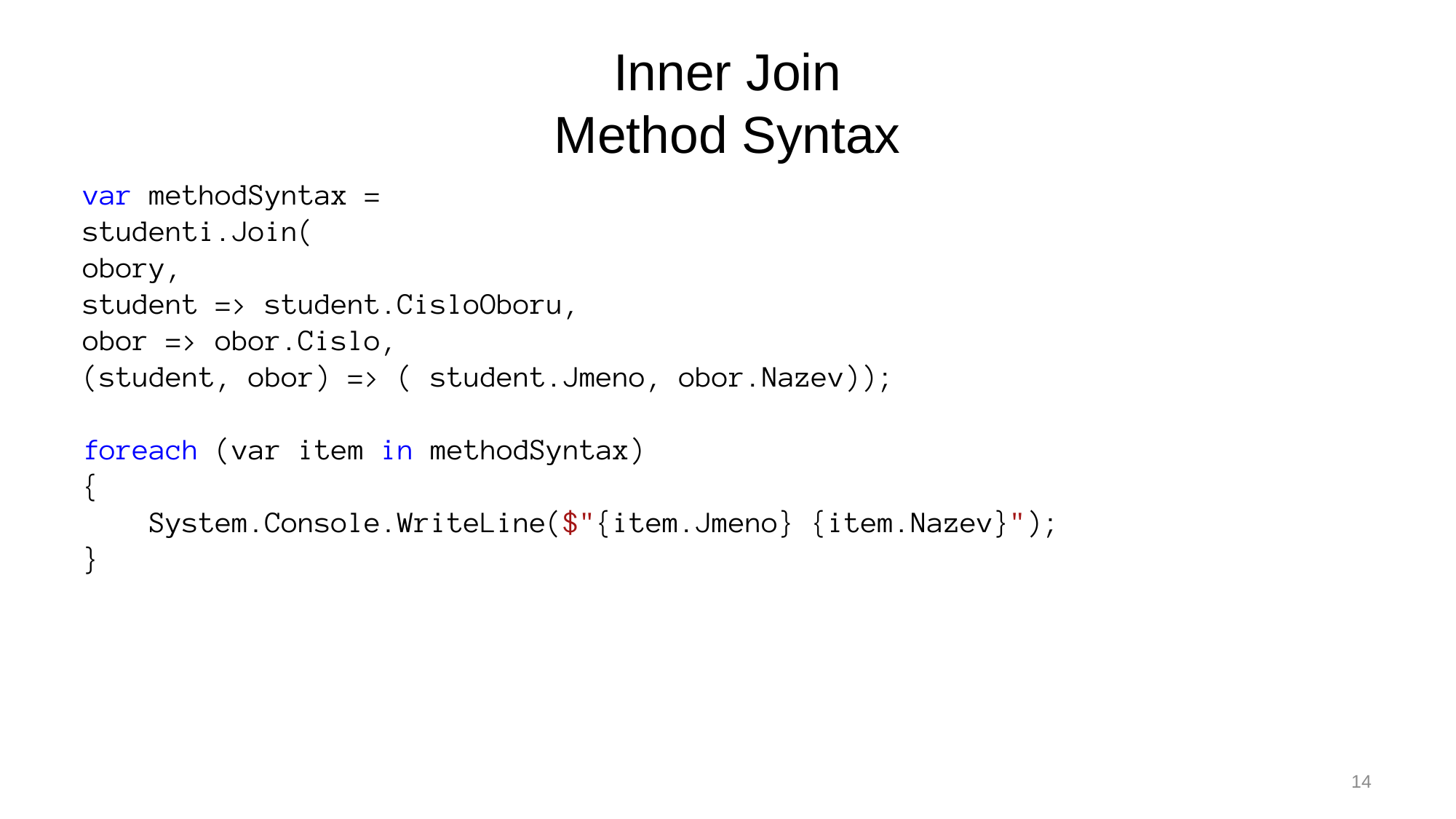

# Inner Join Method Syntax
var methodSyntax =
studenti.Join(
obory,
student => student.CisloOboru,
obor => obor.Cislo,
(student, obor) => ( student.Jmeno, obor.Nazev));

foreach (var item in methodSyntax)
{
    System.Console.WriteLine($"{item.Jmeno} {item.Nazev}");
}
14